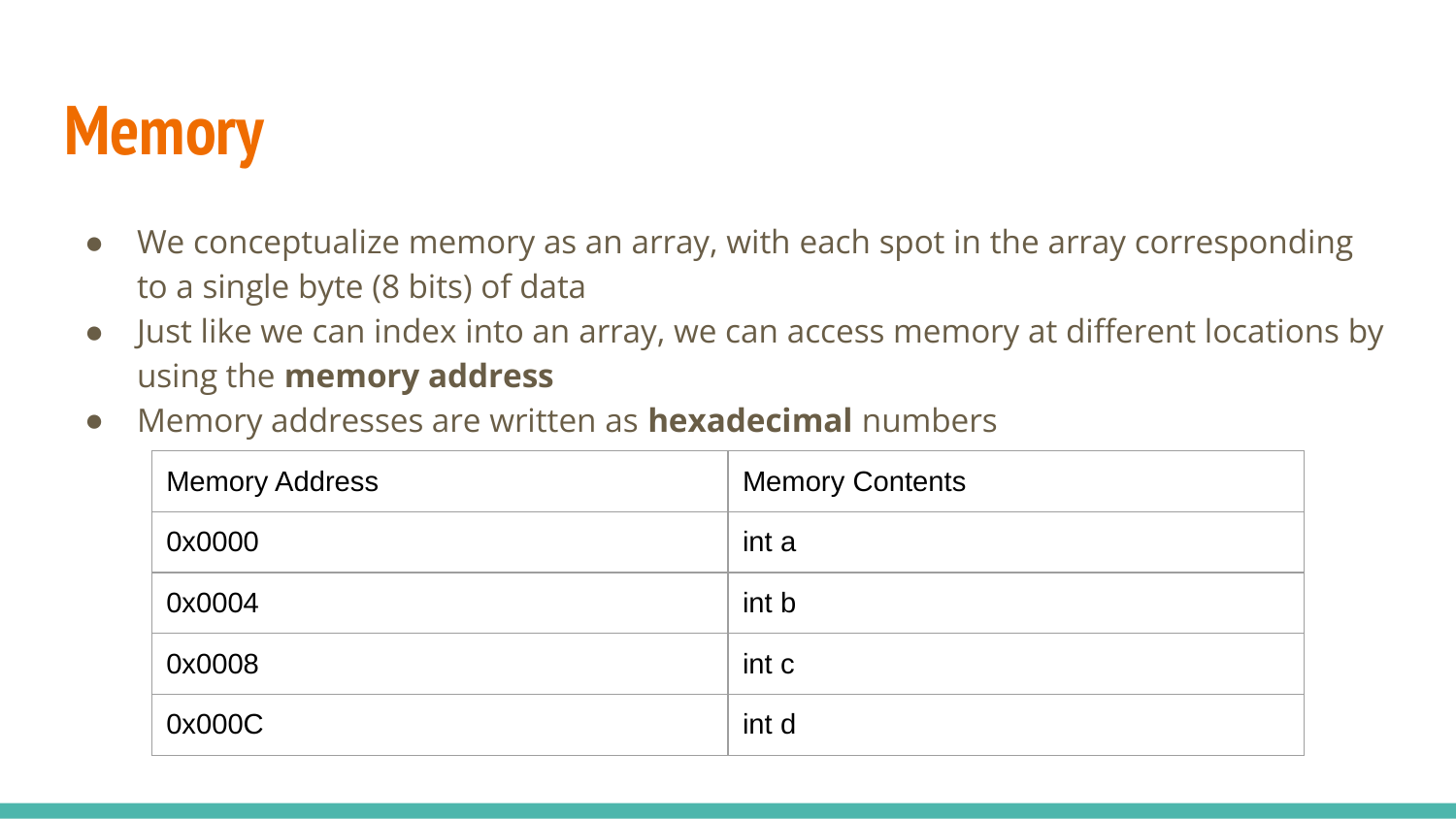

# Memory
We conceptualize memory as an array, with each spot in the array corresponding to a single byte (8 bits) of data
Just like we can index into an array, we can access memory at different locations by using the memory address
Memory addresses are written as hexadecimal numbers
| Memory Address | Memory Contents |
| --- | --- |
| 0x0000 | int a |
| 0x0004 | int b |
| 0x0008 | int c |
| 0x000C | int d |